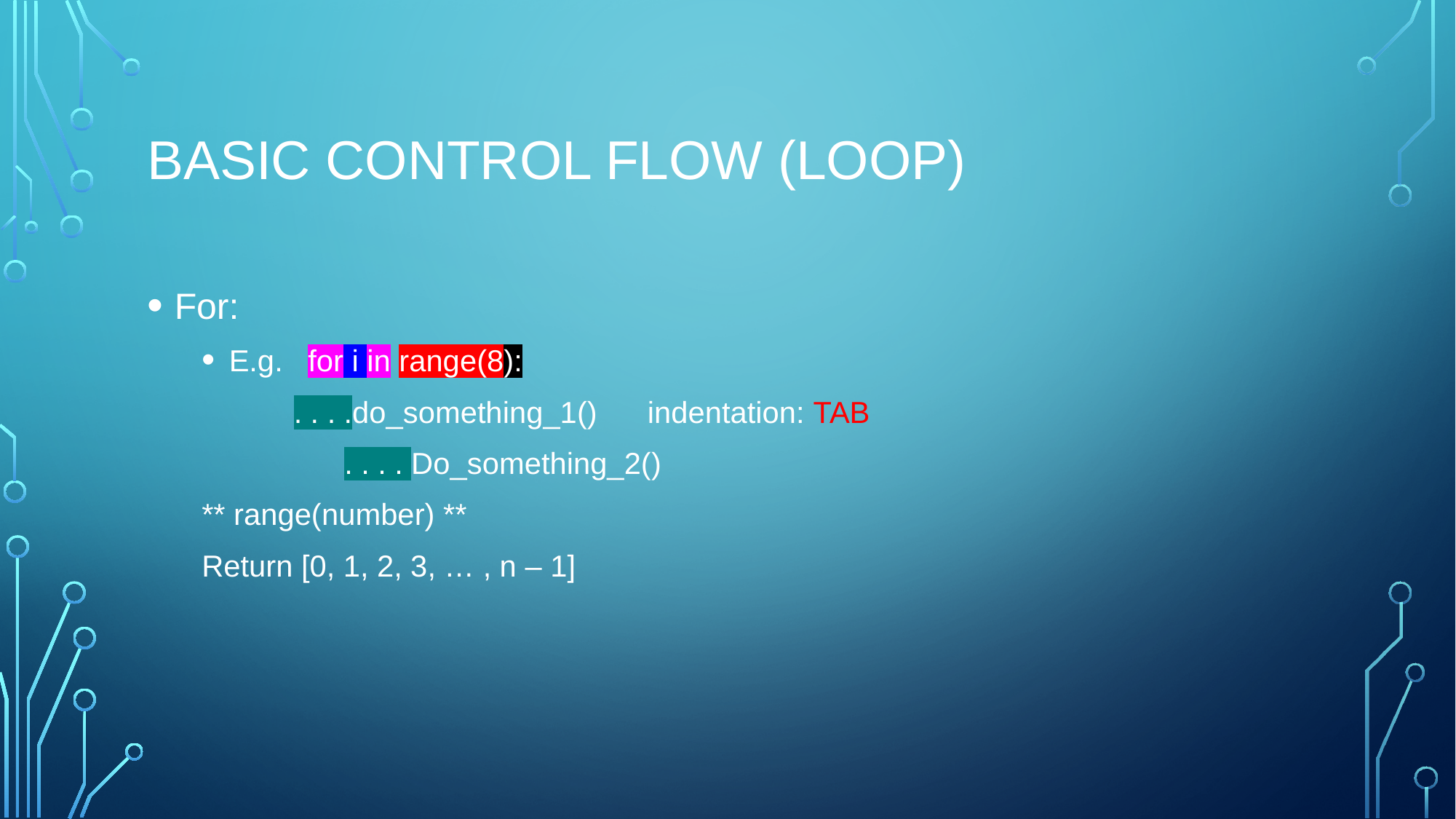

# Basic control flow (loop)
For:
E.g.   for i in range(8):
           . . . .do_something_1()      indentation: TAB
	    . . . . Do_something_2()
** range(number) **
Return [0, 1, 2, 3, … , n – 1]